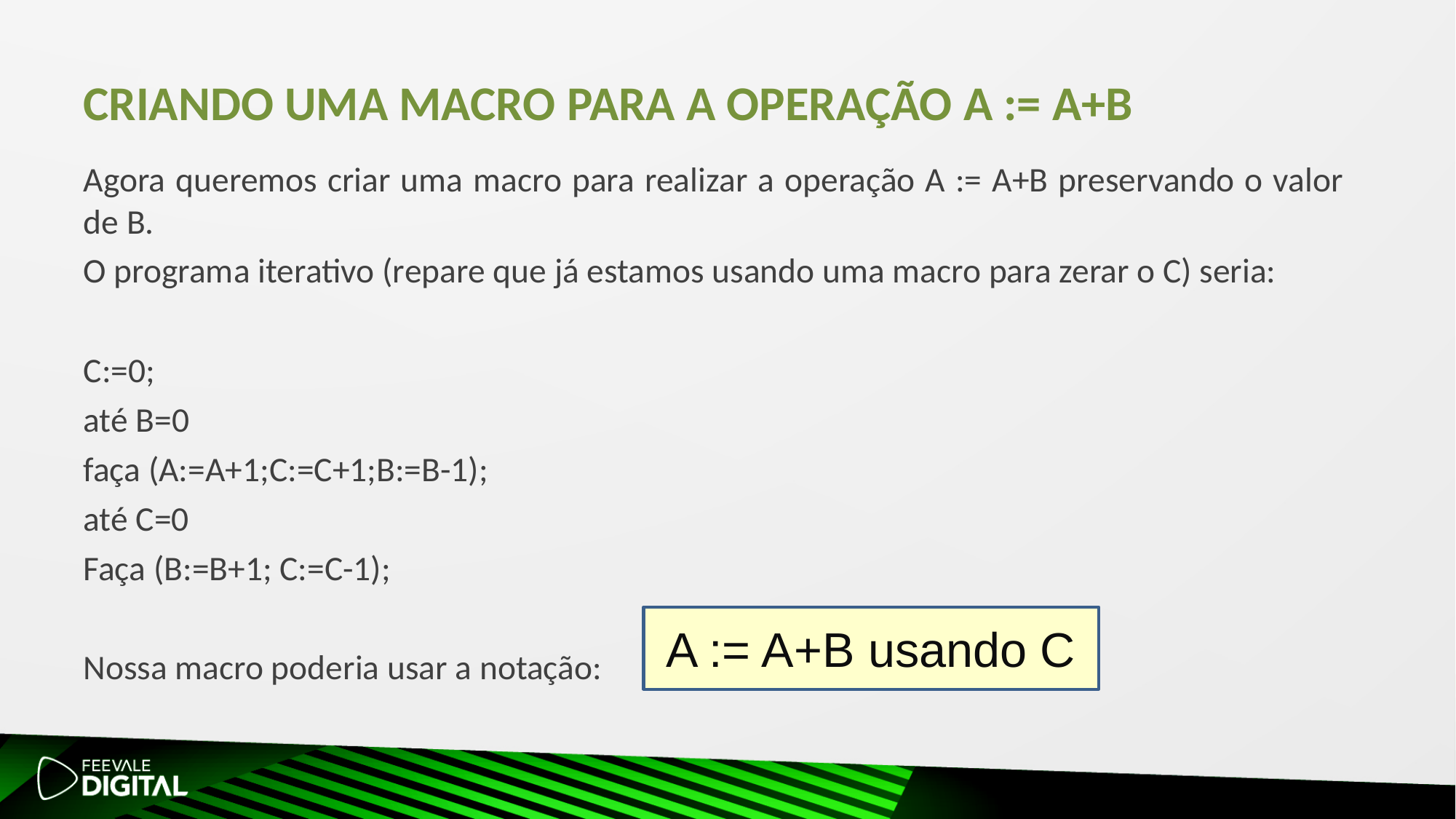

CRIANDO UMA MACRO PARA A OPERAÇÃO A := A+B
Agora queremos criar uma macro para realizar a operação A := A+B preservando o valor de B.
O programa iterativo (repare que já estamos usando uma macro para zerar o C) seria:

C:=0;
até B=0
faça (A:=A+1;C:=C+1;B:=B-1);
até C=0
Faça (B:=B+1; C:=C-1);

Nossa macro poderia usar a notação:
A := A+B usando C